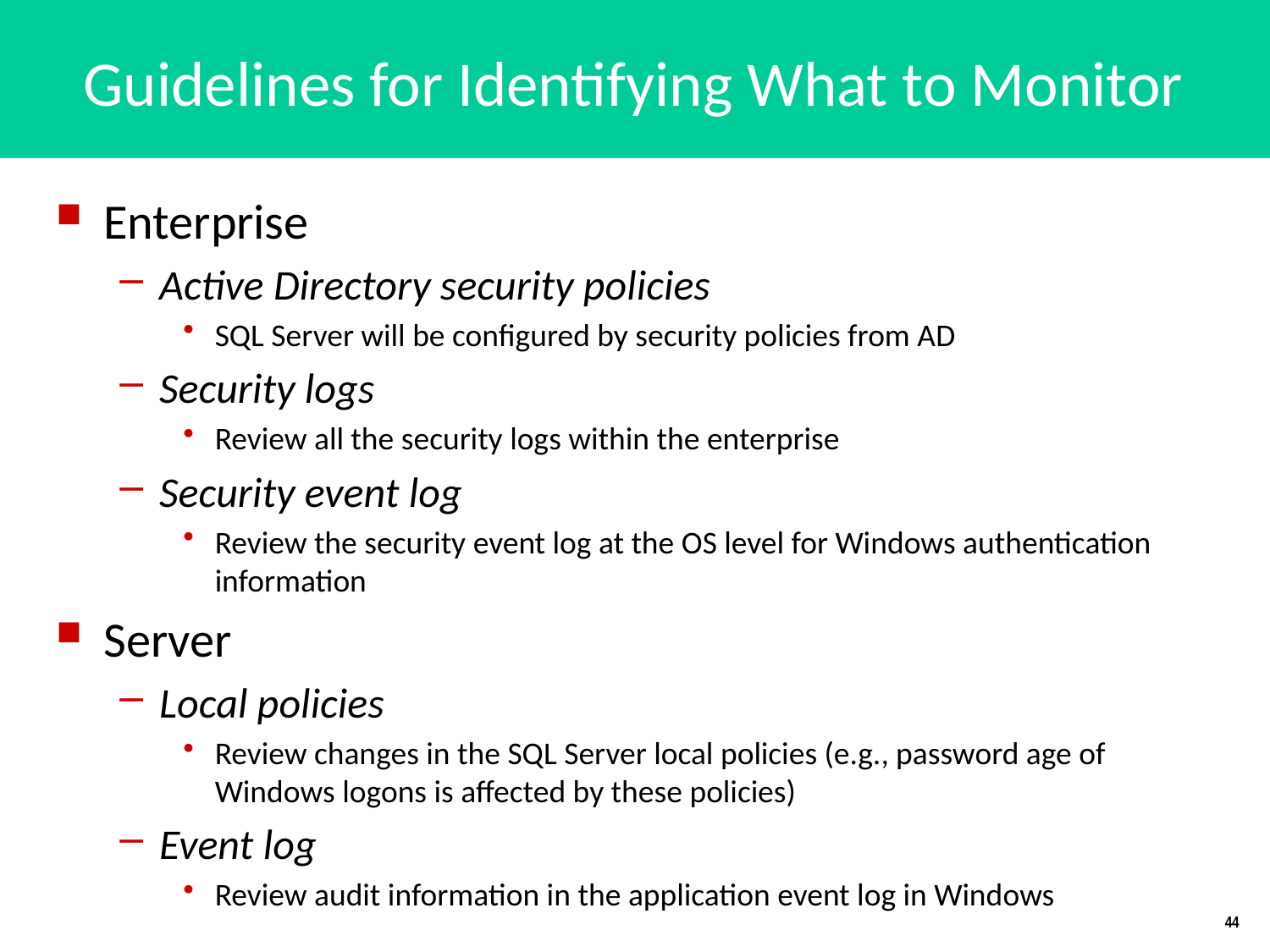

# Guidelines for Identifying What to Monitor
Enterprise
Active Directory security policies
SQL Server will be configured by security policies from AD
Security logs
Review all the security logs within the enterprise
Security event log
Review the security event log at the OS level for Windows authentication information
Server
Local policies
Review changes in the SQL Server local policies (e.g., password age of Windows logons is affected by these policies)
Event log
Review audit information in the application event log in Windows